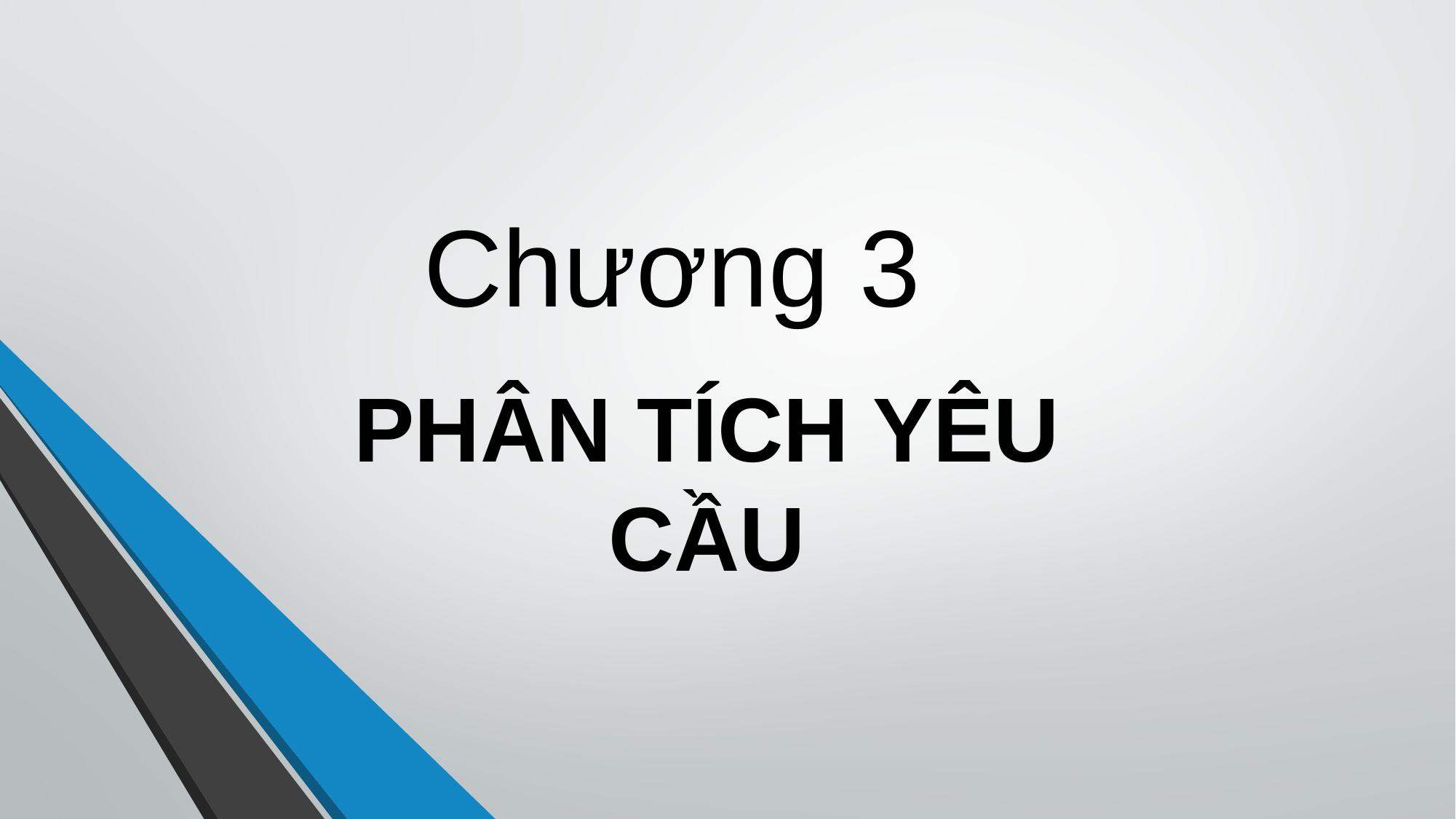

# Chương 3

PHÂN TÍCH YÊU CẦU